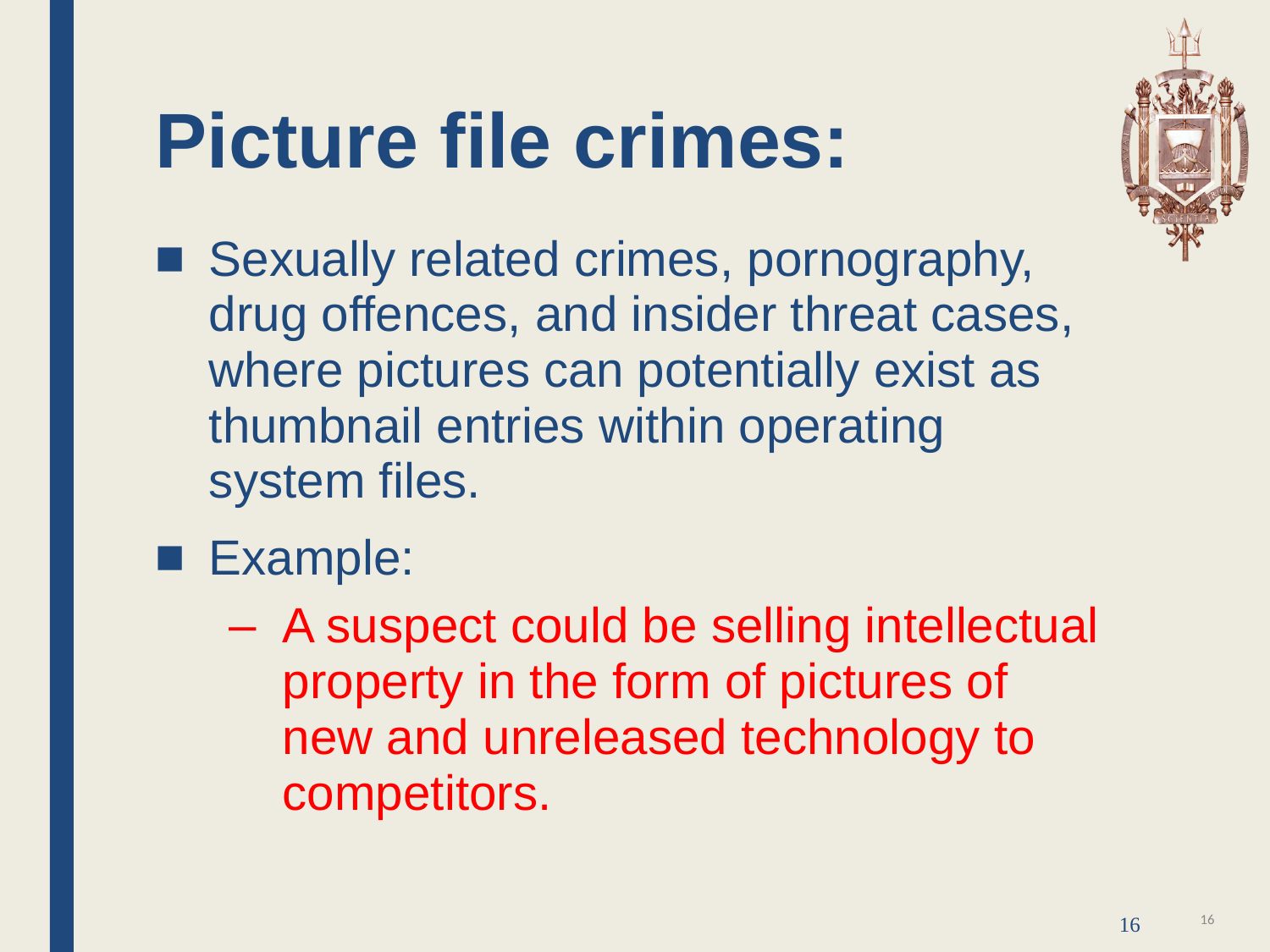

# Picture file crimes:
Sexually related crimes, pornography, drug offences, and insider threat cases, where pictures can potentially exist as thumbnail entries within operating system files.
Example:
A suspect could be selling intellectual property in the form of pictures of new and unreleased technology to competitors.
16